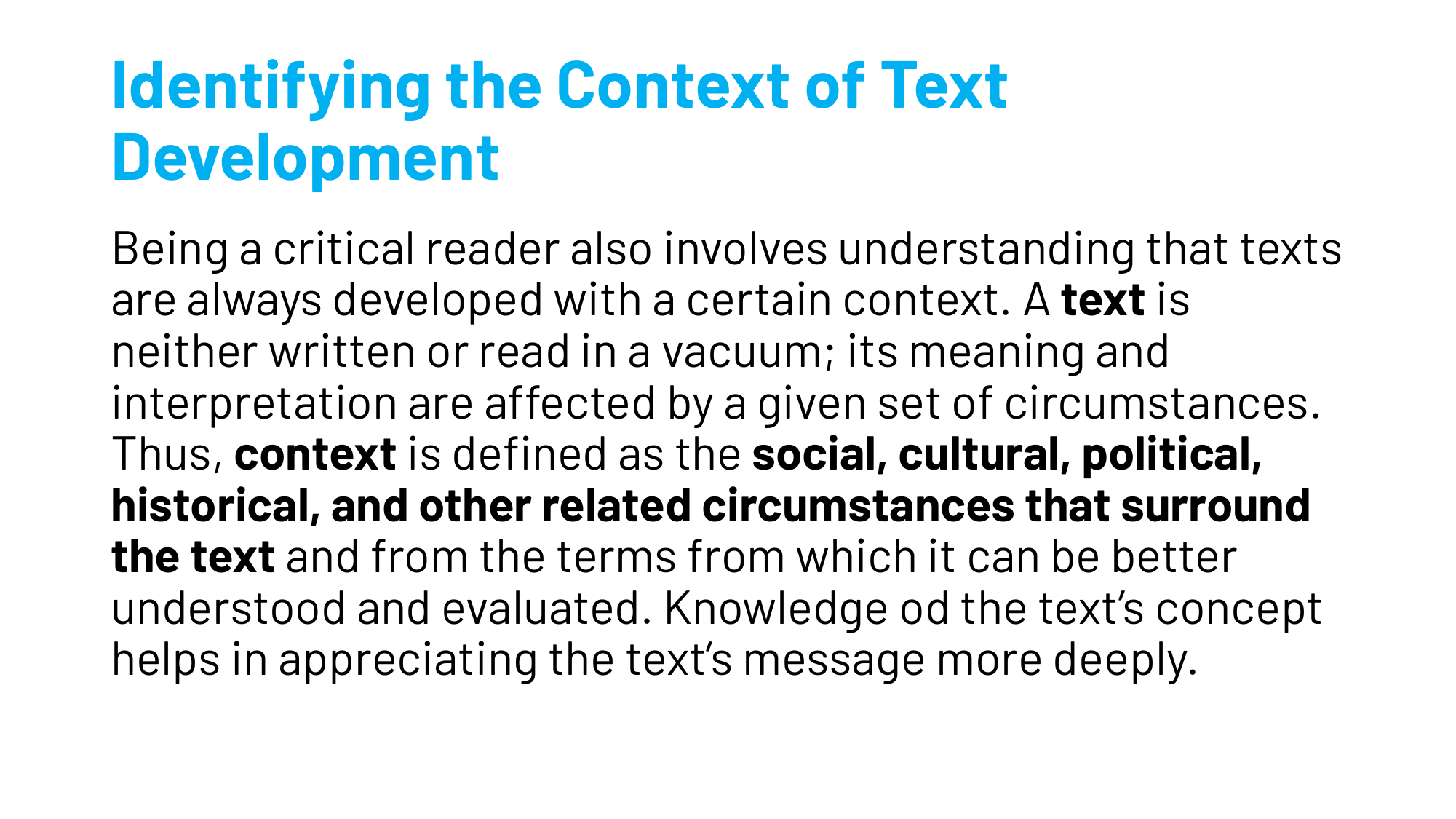

# Identifying the Context of Text Development
Being a critical reader also involves understanding that texts are always developed with a certain context. A text is neither written or read in a vacuum; its meaning and interpretation are affected by a given set of circumstances. Thus, context is defined as the social, cultural, political, historical, and other related circumstances that surround the text and from the terms from which it can be better understood and evaluated. Knowledge od the text’s concept helps in appreciating the text’s message more deeply.